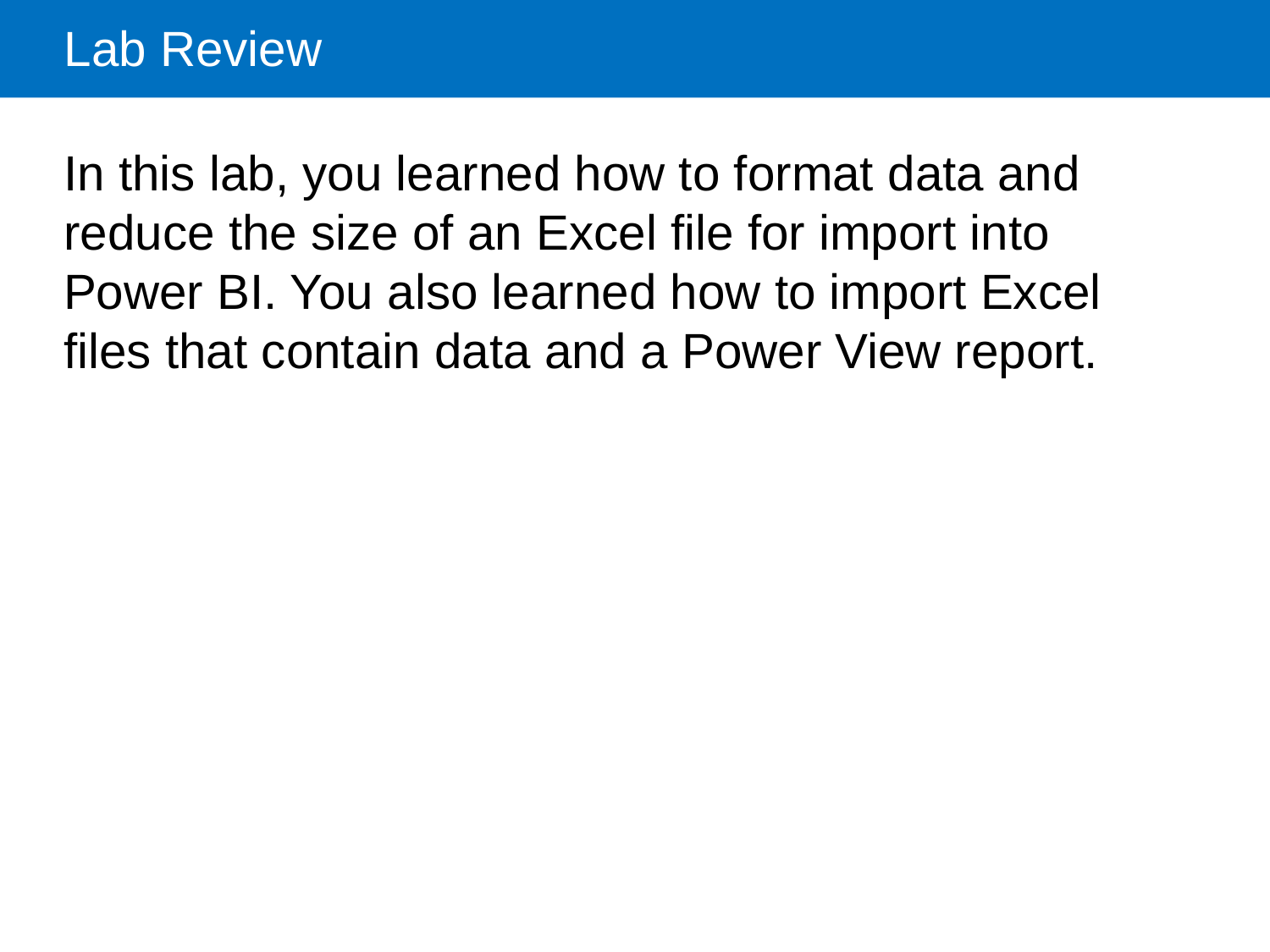

# Lab Review
In this lab, you learned how to format data and reduce the size of an Excel file for import into Power BI. You also learned how to import Excel files that contain data and a Power View report.